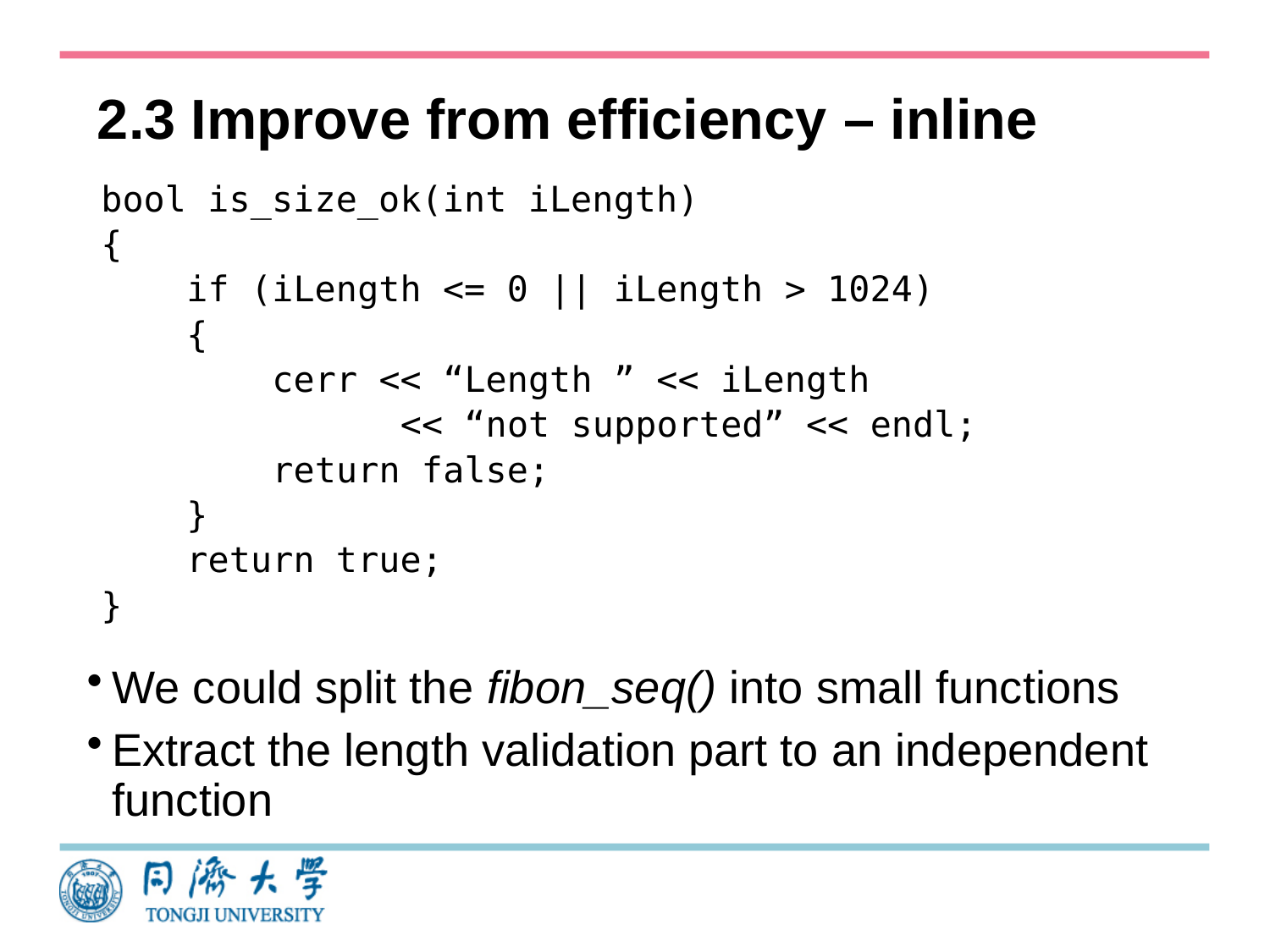

# 2.3 Improve from efficiency – inline
bool is_size_ok(int iLength)
{
    if (iLength <= 0 || iLength > 1024)
    {
        cerr << “Length ” << iLength
              << “not supported” << endl;
        return false;
    }
    return true;
}

We could split the fibon_seq() into small functions
Extract the length validation part to an independent function